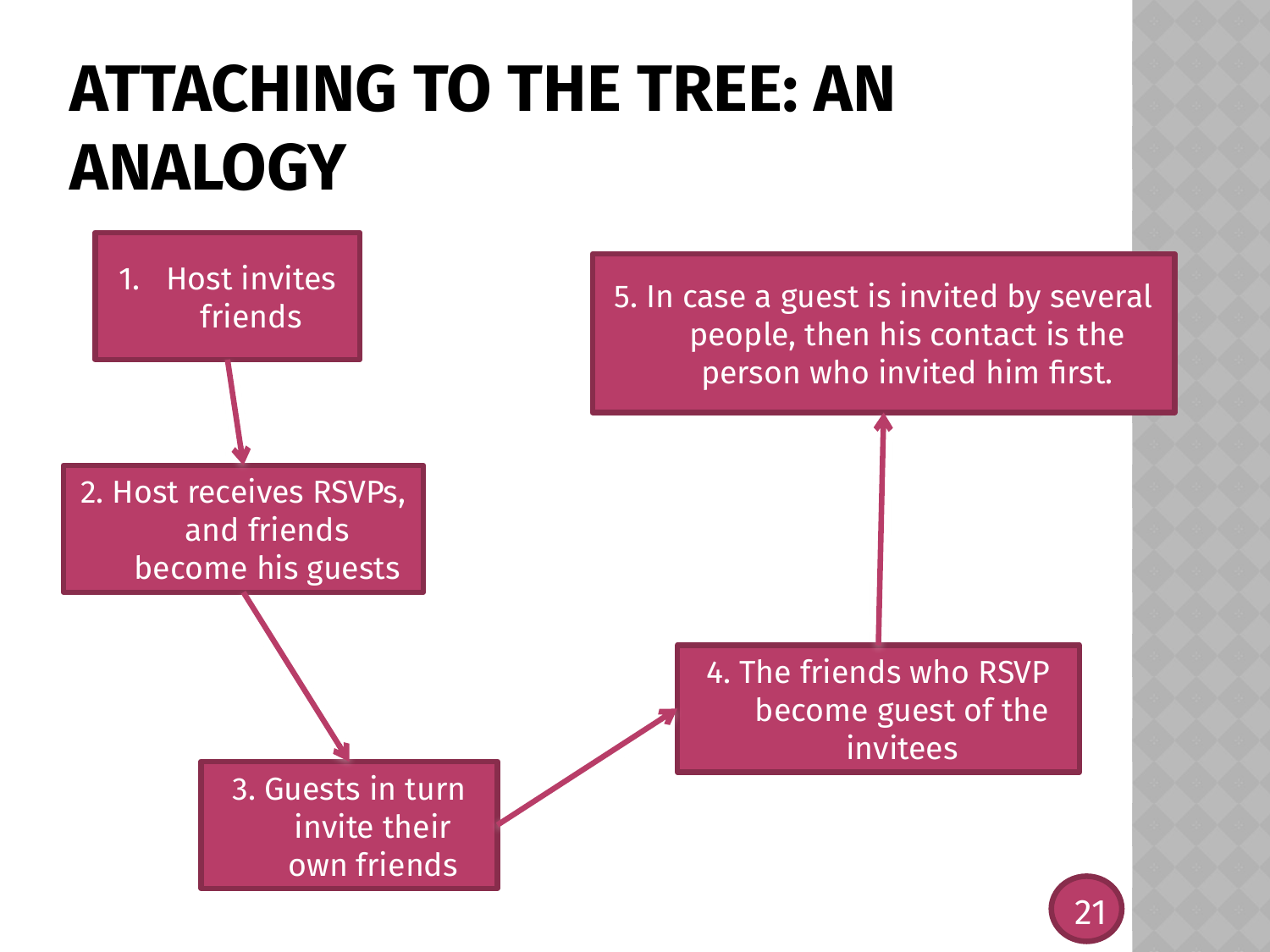

# Attaching to the tree: an analogy
Host invites friends
5. In case a guest is invited by several people, then his contact is the person who invited him first.
2. Host receives RSVPs, and friends become his guests
4. The friends who RSVP become guest of the invitees
3. Guests in turn invite their own friends

21